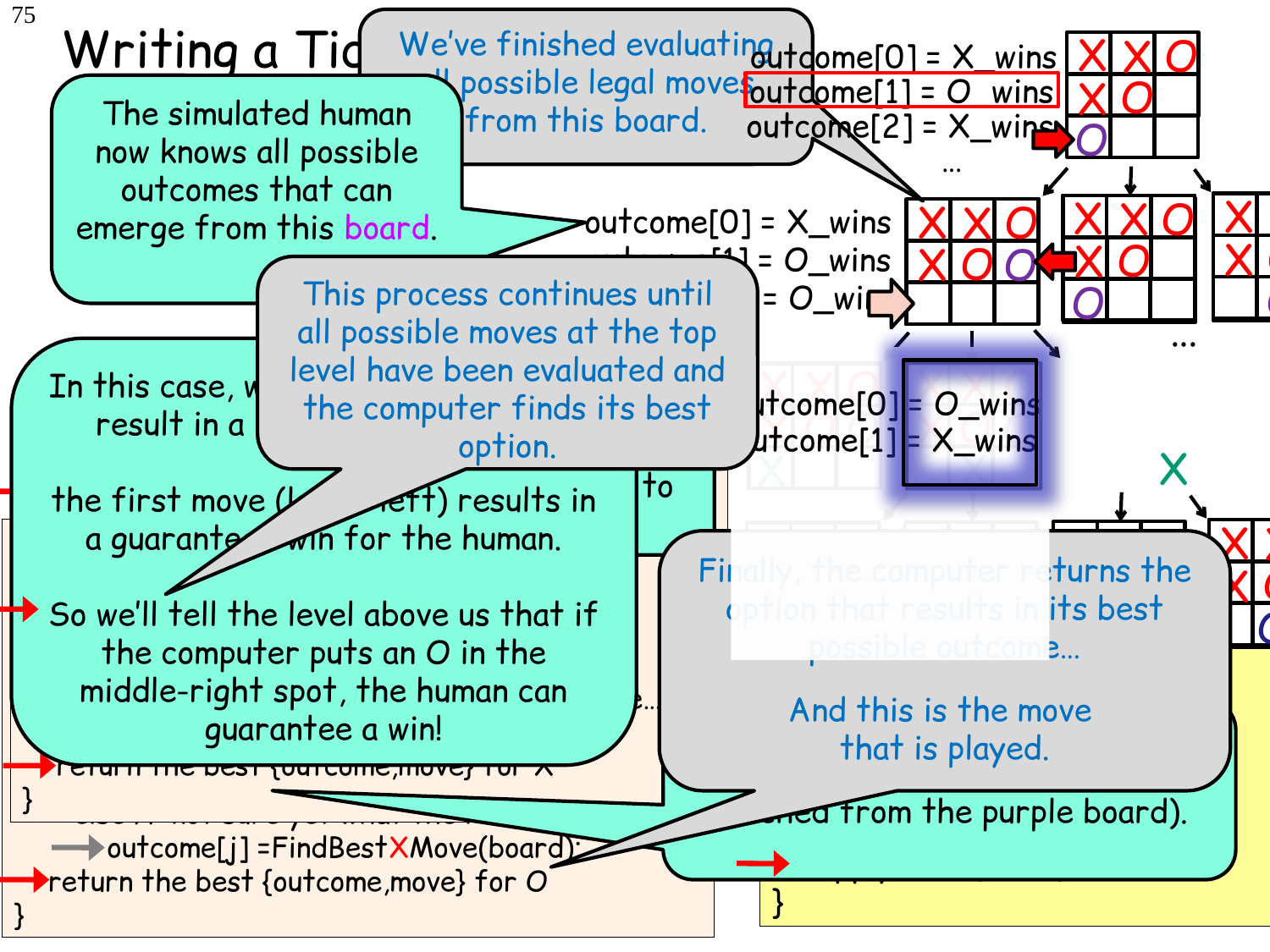

Writing a TicTacToe Player
75
We’ve finished evaluating all possible legal moves from this board.
X
O
X

O
X
outcome[0] = X_wins
outcome[1] = O_wins

The simulated human now knows all possible outcomes that can emerge from this board.
outcome[2] = X_wins
O

…
X
O
X

O
X
O

X
O
X
O
X

O
X
O

X
O
X
O
X

O
X
O

X
O
X

O
X
X
O
X

O
X
O

X
O
X

O
X
O

outcome[0] = X_wins
outcome[1] = O_wins
O

This process continues until all possible moves at the top level have been evaluated and the computer finds its best option.
outcome[2] = O_wins

…
In this case, while 2 of the outcomes result in a loss for the human…

the first move (lower-left) results in a guaranteed win for the human.

So we’ll tell the level above us that if the computer puts an O in the middle-right spot, the human can guarantee a win!

X
O
X

O
X
O

X

X
X
O
X

O
X
O

X

X
X
O
X

O
X

outcome[0] = O_wins
O
FindBestXMove(board)
{
   for each legal move j the human can make
       duplicate the current board and apply move j
       if (theHumanJustWon() == true)
           outcome[j] = O_wins;
       else if (itsATieGame() == true)
           outcome[j] = Tie_game;
       else // not sure yet what the result will be…
           outcome[j] =FindBestOMove(board);
    return the best {outcome,move} for X
}
outcome[1] = X_wins
We’ll skip tracing through this again to save time…
X
X
X

X
O
X

O
X
O

X

X
O
O
X
O
X

O
X
O

X

X
O
O
X
O
X

O
X
O

X

X
O
X
O
X

O
X
O

X

X
FindBestOMove(board)
{
   for each legal move j the computer can make
       duplicate the current board and apply move j
       if (theComputerJustWon() == true)
           outcome[j] = O_wins;
       else if (itsATieGame() == true)
           outcome[j] = Tie_game;
       else // not sure yet what the result will be…
           outcome[j] =FindBestXMove(board);
    return the best {outcome,move} for O
}

Finally, the computer returns the option that results in its best possible outcome…

And this is the move
that is played.
GameBoard b;
while (!gameIsOver(b))
{
  move = GetHumanMove(b);
  b.applyMove(move);
  move = FindBestOMove(b);
  b.applyMove(move);
}

O
O

The simulated human’s goal is to find the best outcome (that can be reached from the purple board).